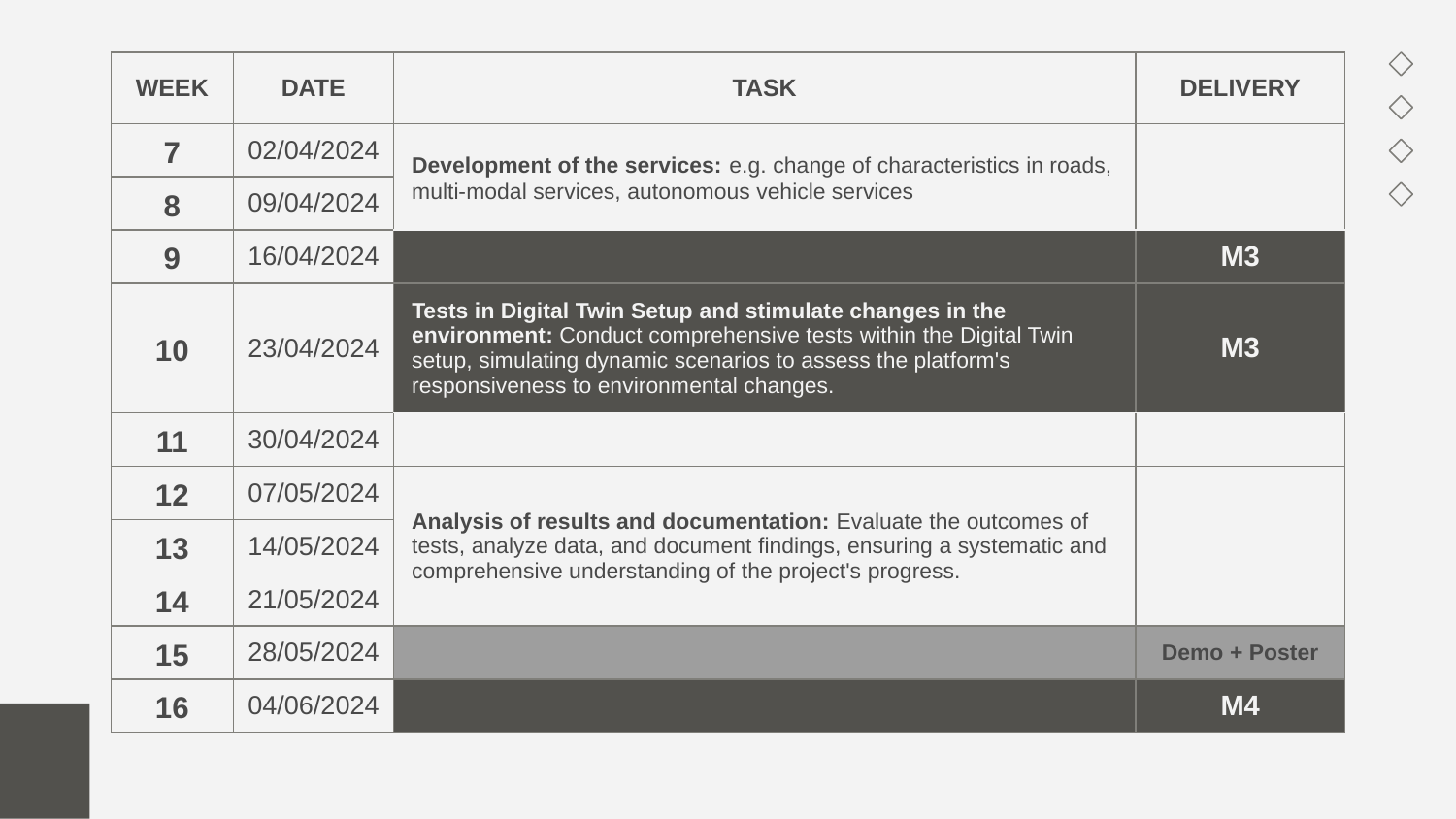

| WEEK | DATE | TASK | DELIVERY |
| --- | --- | --- | --- |
| 7 | 02/04/2024 | Development of the services: e.g. change of characteristics in roads, multi-modal services, autonomous vehicle services |  |
| 8 | 09/04/2024 |  |  |
| 9 | 16/04/2024 |  | M3 |
| 10 | 23/04/2024 | Tests in Digital Twin Setup and stimulate changes in the environment: Conduct comprehensive tests within the Digital Twin setup, simulating dynamic scenarios to assess the platform's responsiveness to environmental changes. | M3 |
| 11 | 30/04/2024 |  |  |
| 12 | 07/05/2024 | Analysis of results and documentation: Evaluate the outcomes of tests, analyze data, and document findings, ensuring a systematic and comprehensive understanding of the project's progress. |  |
| 13 | 14/05/2024 |  |  |
| 14 | 21/05/2024 |  |  |
| 15 | 28/05/2024 |  | Demo + Poster |
| 16 | 04/06/2024 |  | M4 |